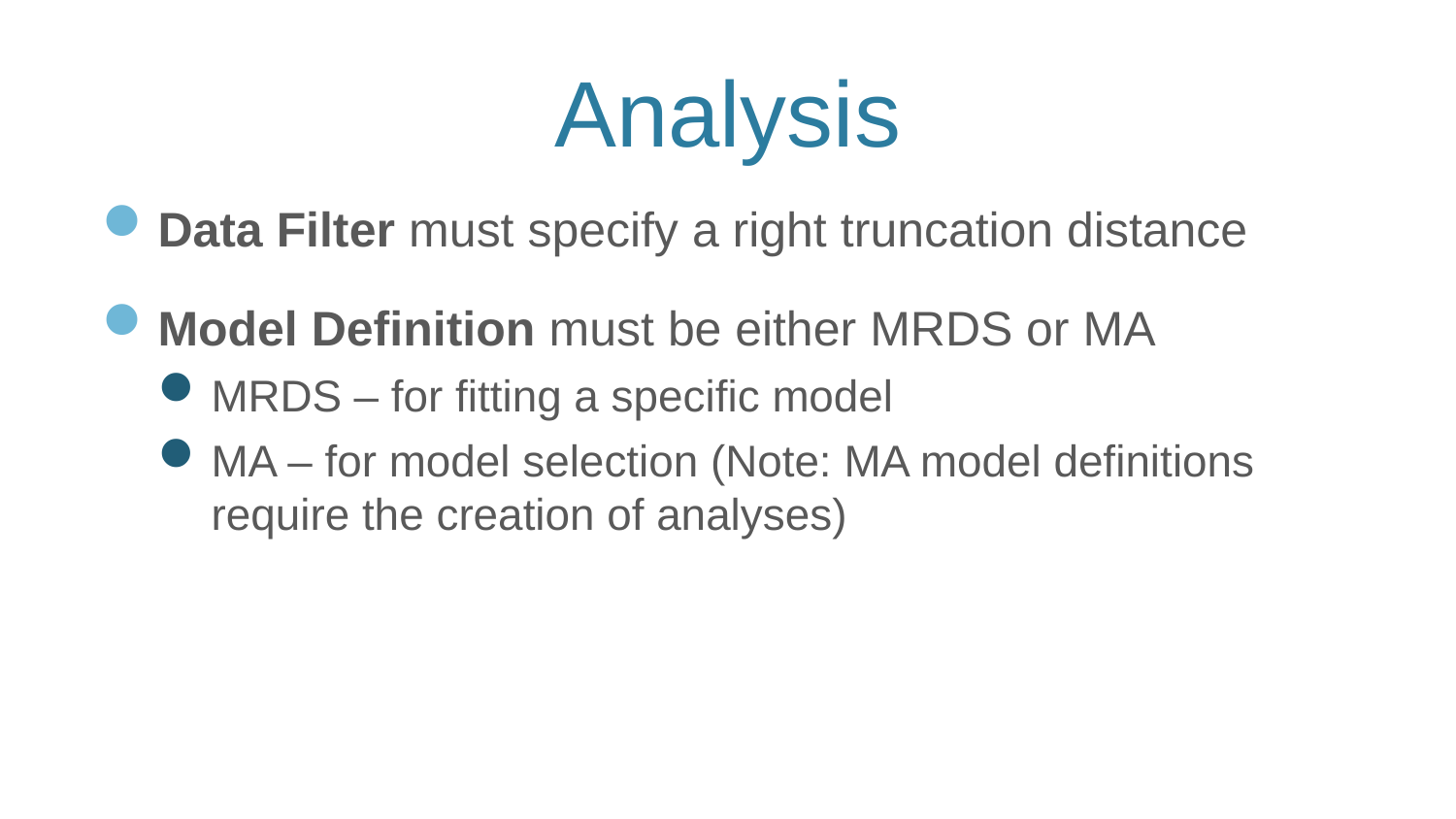

# Analysis
Data Filter must specify a right truncation distance
Model Definition must be either MRDS or MA
MRDS – for fitting a specific model
MA – for model selection (Note: MA model definitions require the creation of analyses)